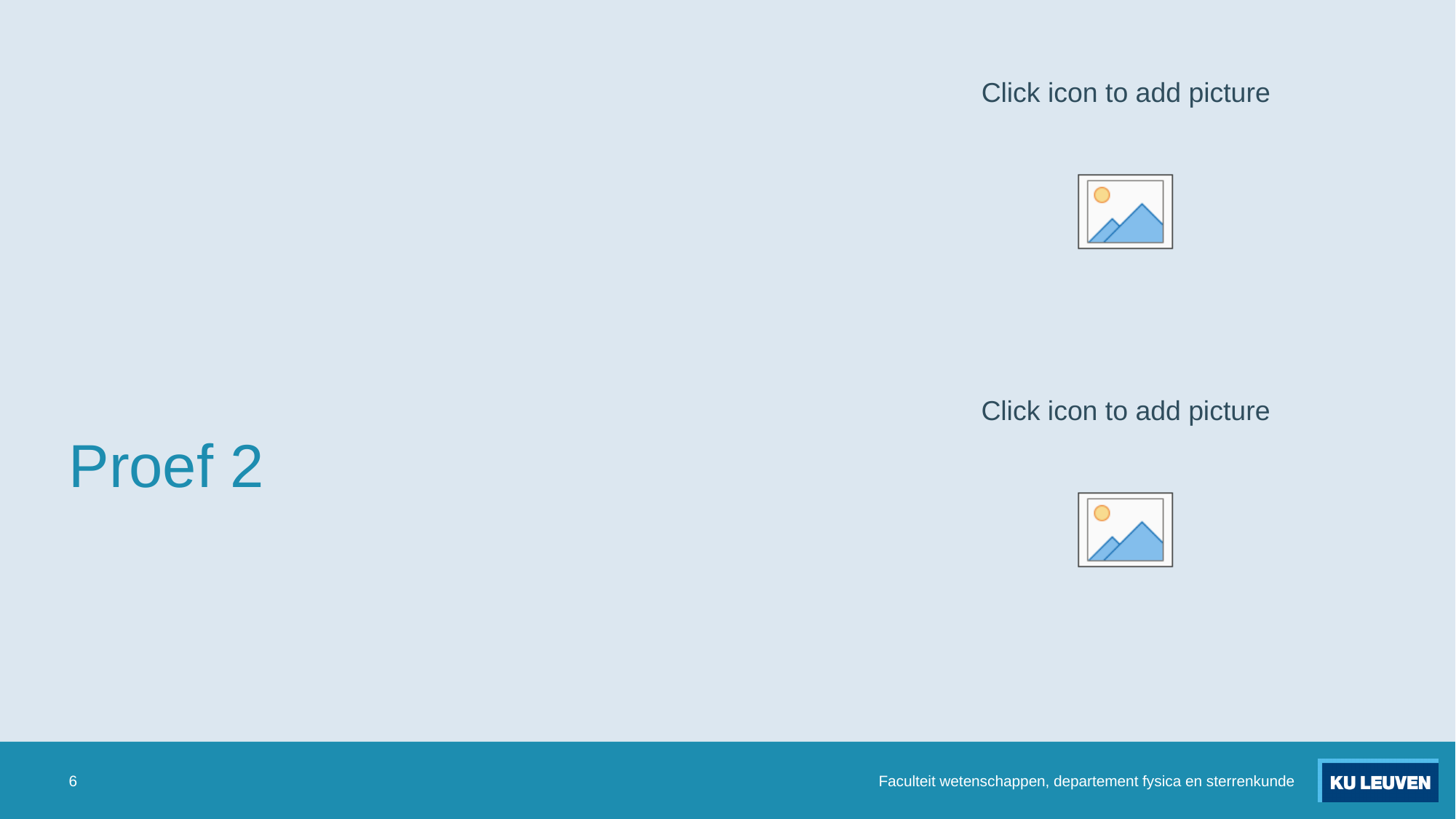

# Proef 2

6
Faculteit wetenschappen, departement fysica en sterrenkunde